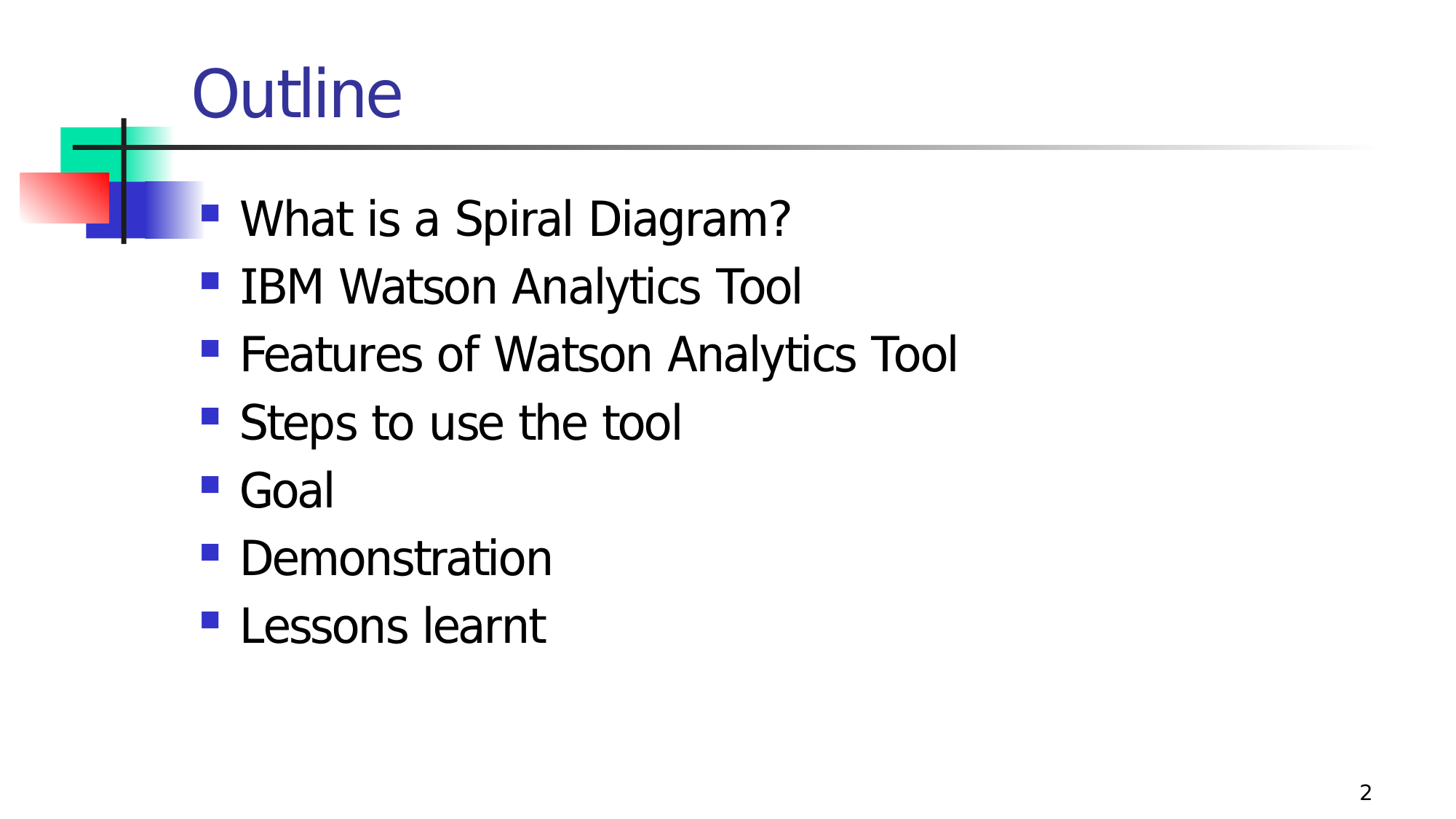

# Outline
What is a Spiral Diagram?
IBM Watson Analytics Tool
Features of Watson Analytics Tool
Steps to use the tool
Goal
Demonstration
Lessons learnt
2